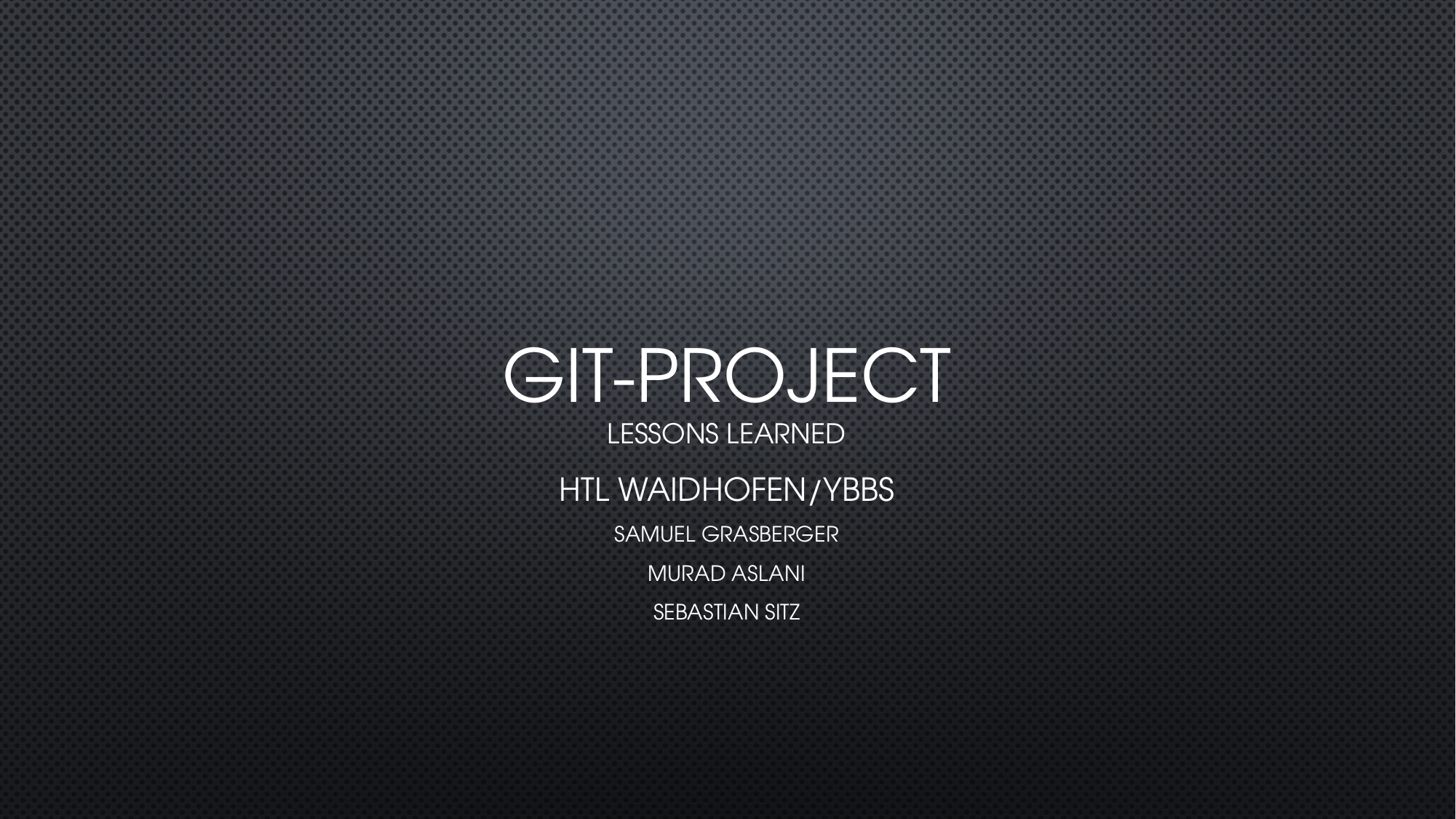

# GIT-Project Lessons learned
HTL Waidhofen/Ybbs
Samuel grasberger
Murad Aslani
Sebastian sitz